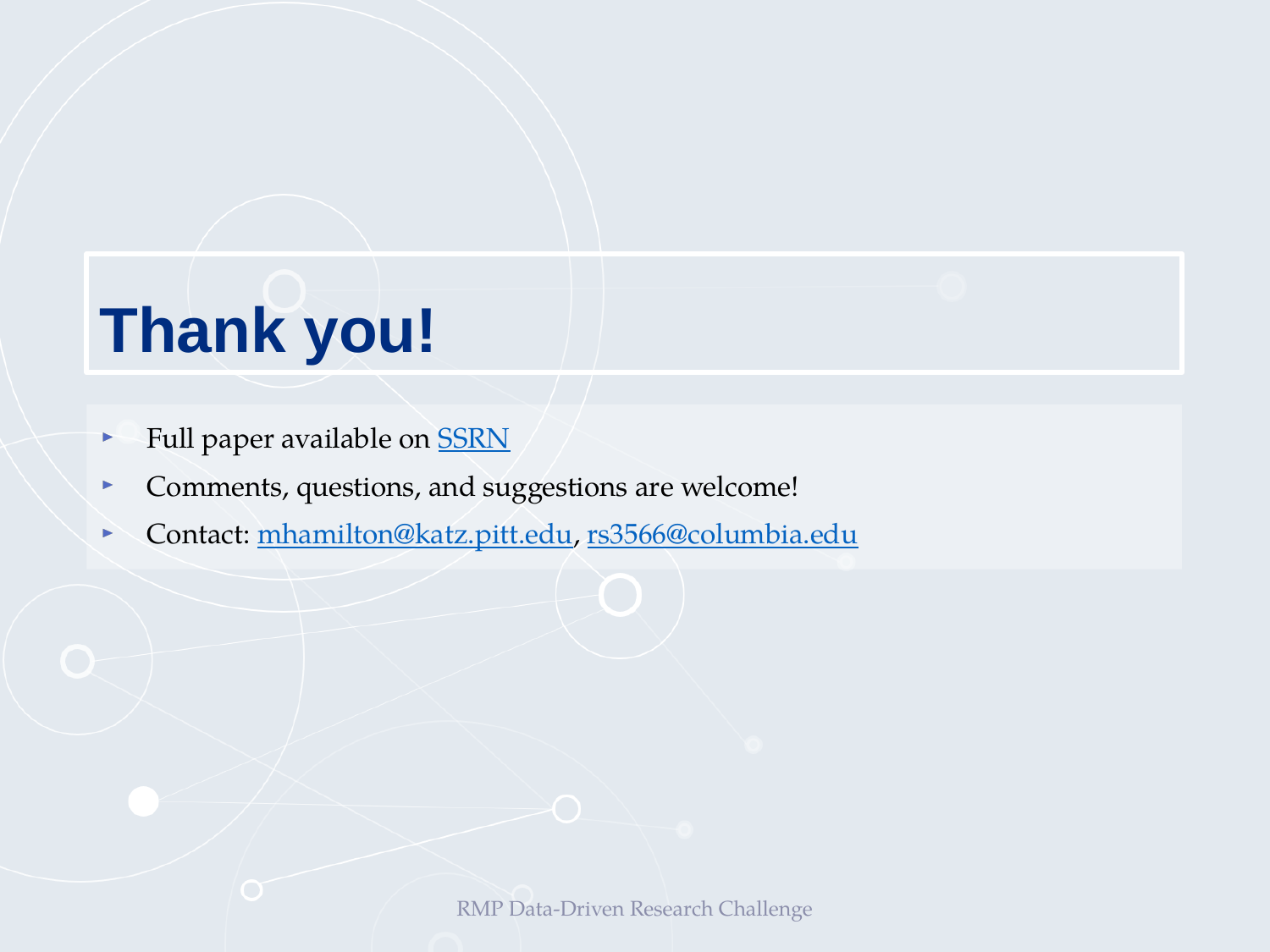

# Thank you!
Full paper available on SSRN
Comments, questions, and suggestions are welcome!
Contact: mhamilton@katz.pitt.edu, rs3566@columbia.edu
RMP Data-Driven Research Challenge